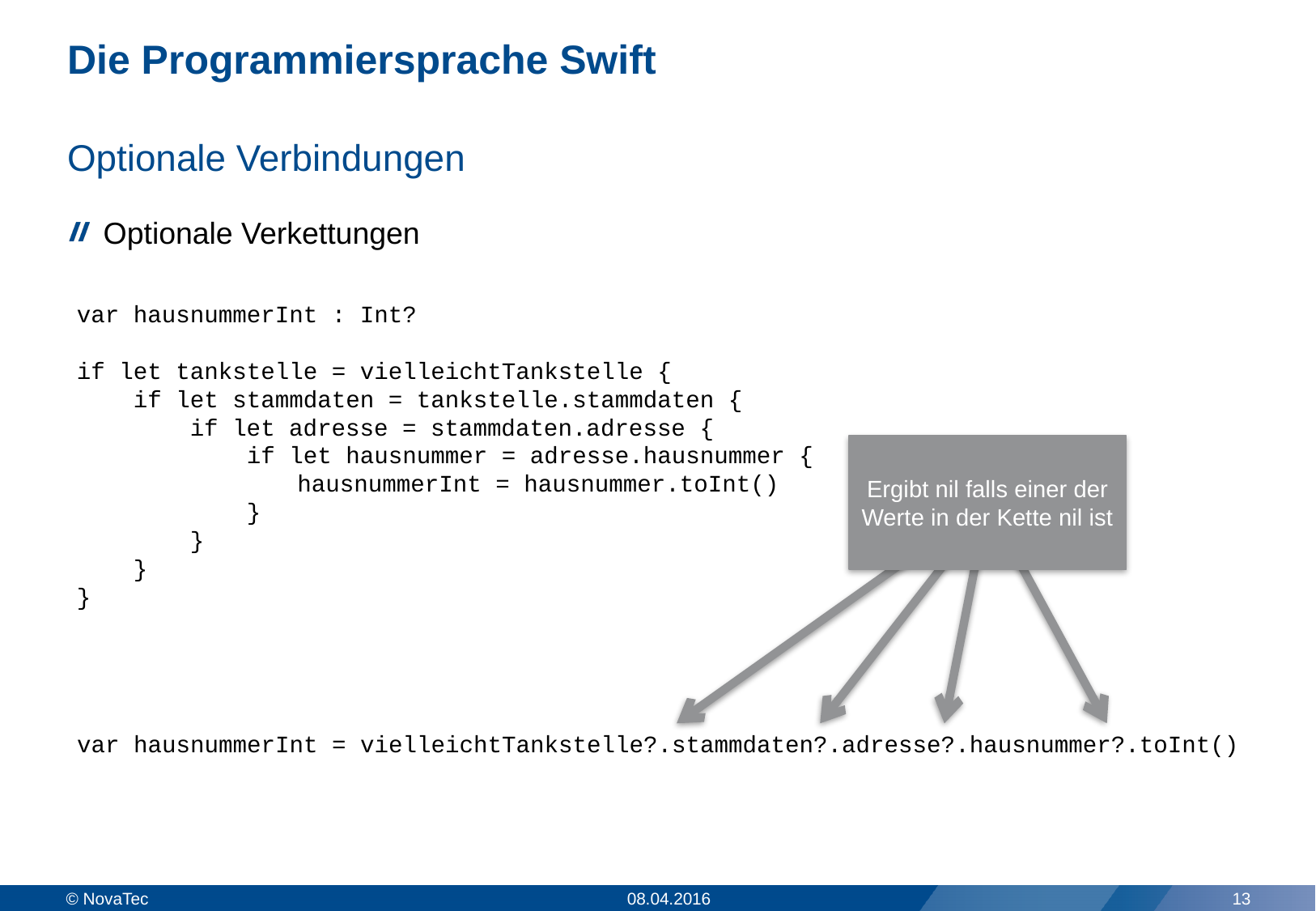

# Die Programmiersprache Swift
Optionale Verbindungen
Optionale Verkettungen
var hausnummerInt : Int?

if let tankstelle = vielleichtTankstelle {
    if let stammdaten = tankstelle.stammdaten {
        if let adresse = stammdaten.adresse {
            if let hausnummer = adresse.hausnummer {
	       hausnummerInt = hausnummer.toInt()
            }
        }
    }
}
Ergibt nil falls einer der Werte in der Kette nil ist
var hausnummerInt = vielleichtTankstelle?.stammdaten?.adresse?.hausnummer?.toInt()